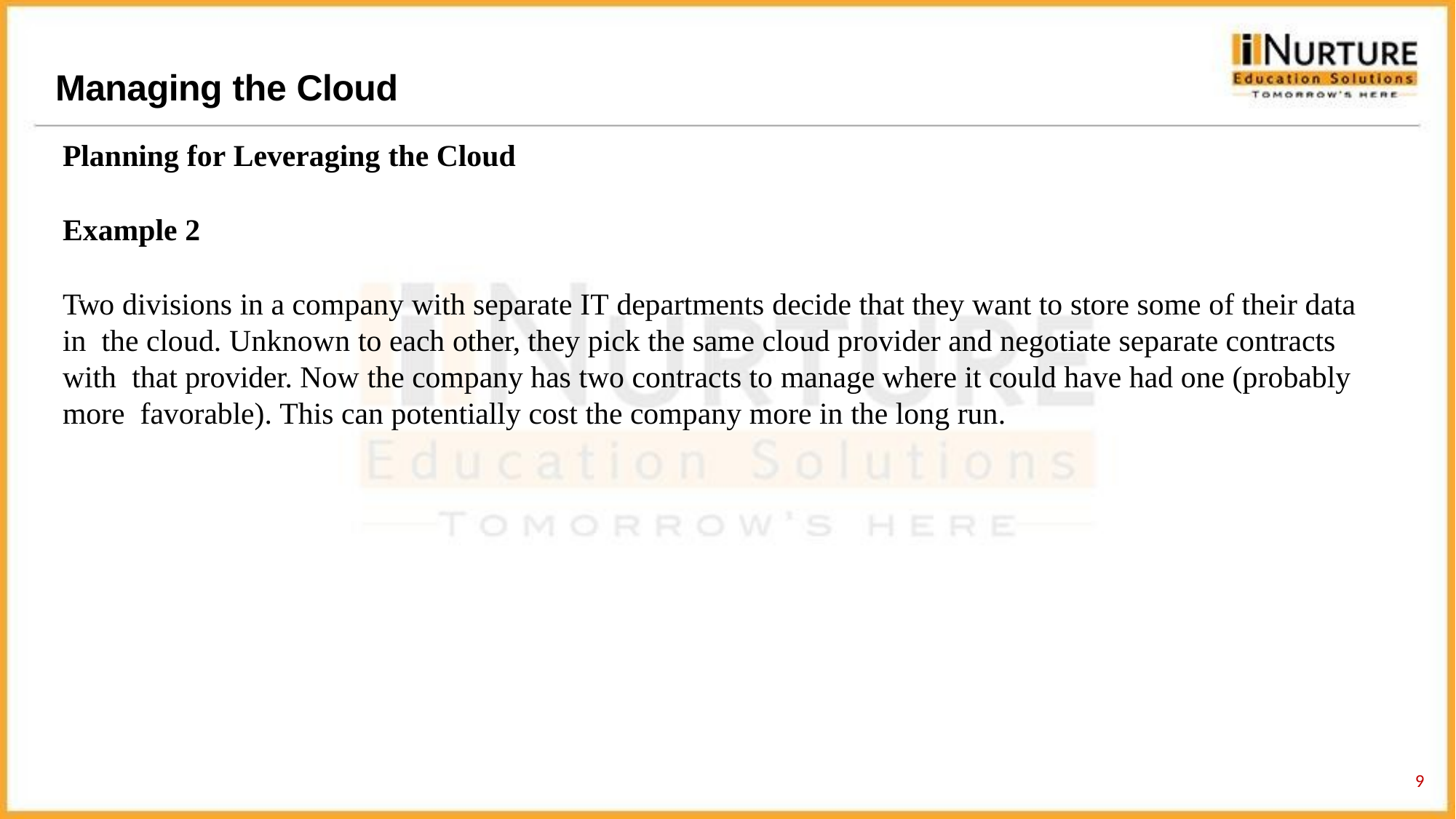

# Managing the Cloud
Planning for Leveraging the Cloud

Example 2

Two divisions in a company with separate IT departments decide that they want to store some of their data in  the cloud. Unknown to each other, they pick the same cloud provider and negotiate separate contracts with  that provider. Now the company has two contracts to manage where it could have had one (probably more  favorable). This can potentially cost the company more in the long run.
9